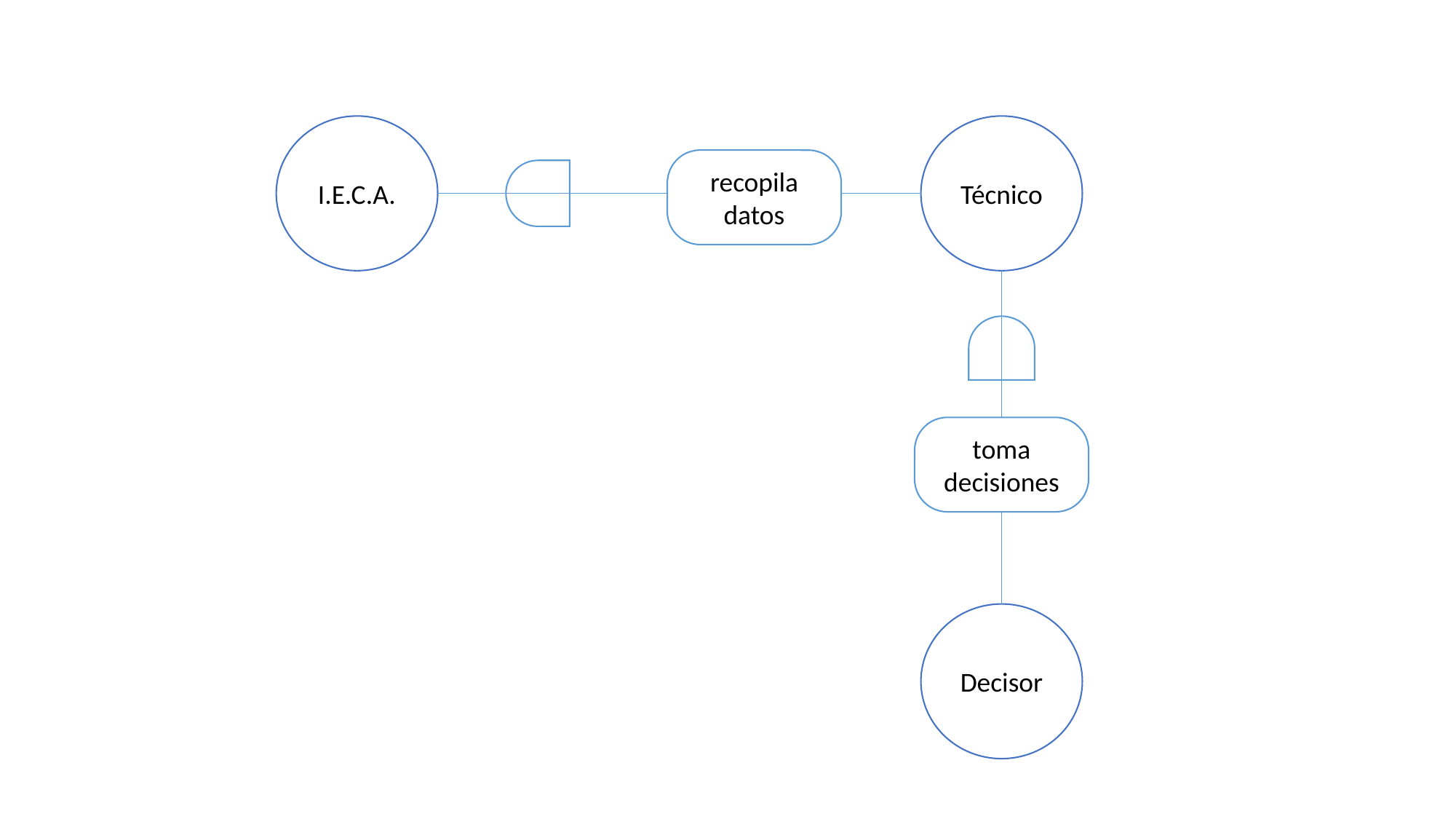

I.E.C.A.
Técnico
recopila datos

toma decisiones
Decisor